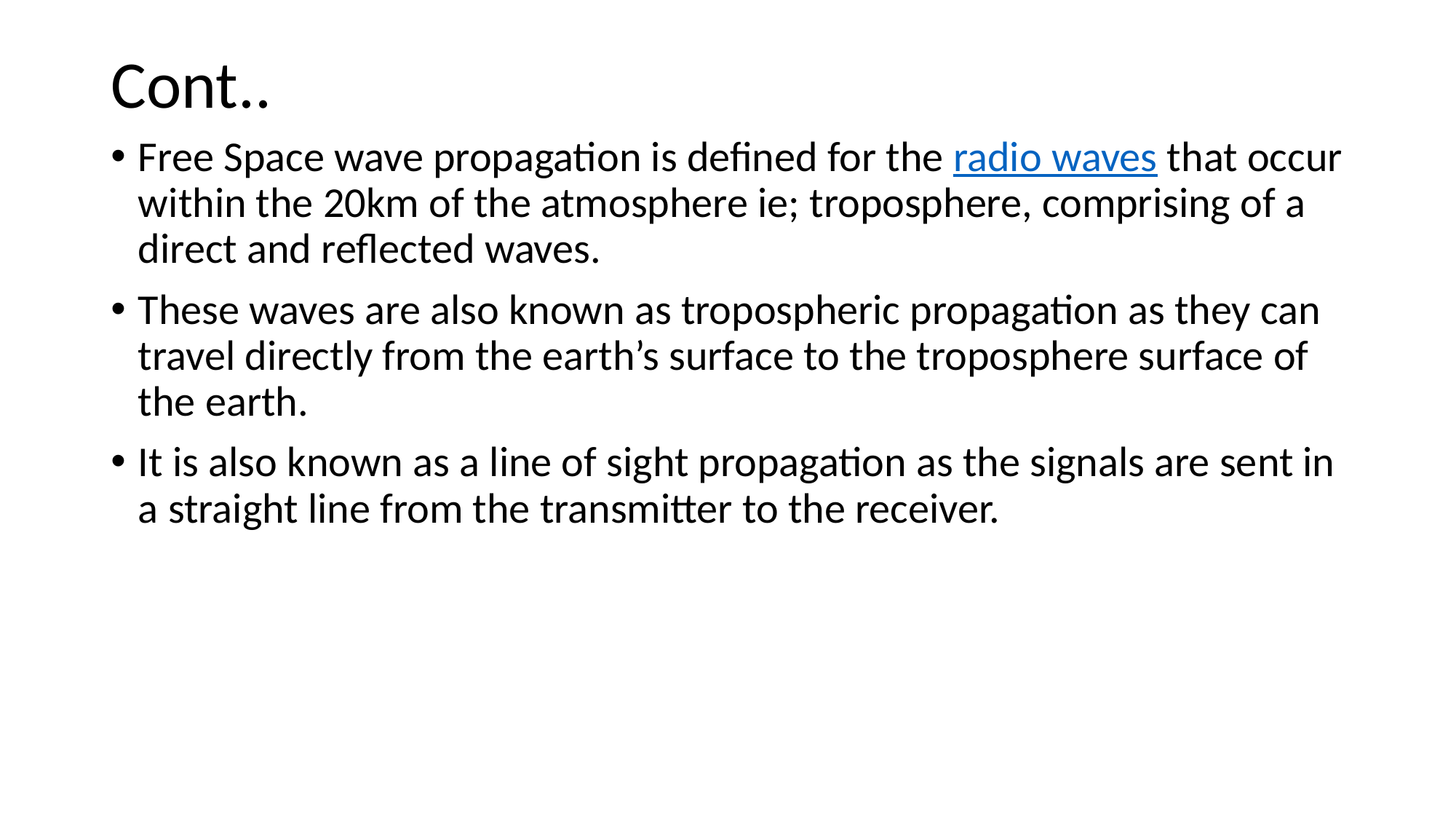

# Cont..
Free Space wave propagation is defined for the radio waves that occur within the 20km of the atmosphere ie; troposphere, comprising of a direct and reflected waves.
These waves are also known as tropospheric propagation as they can travel directly from the earth’s surface to the troposphere surface of the earth.
It is also known as a line of sight propagation as the signals are sent in a straight line from the transmitter to the receiver.